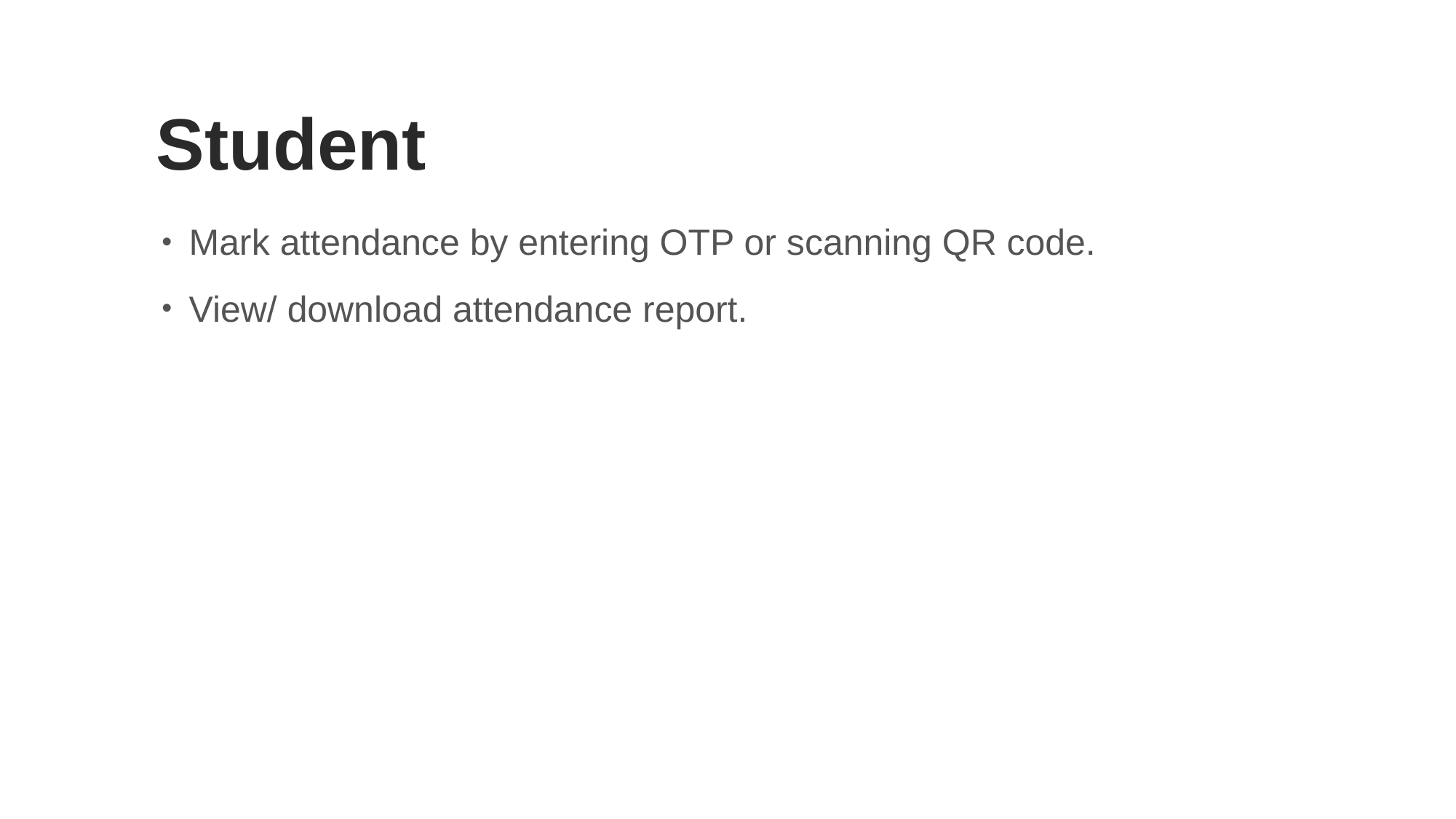

Student
Mark attendance by entering OTP or scanning QR code.
View/ download attendance report.